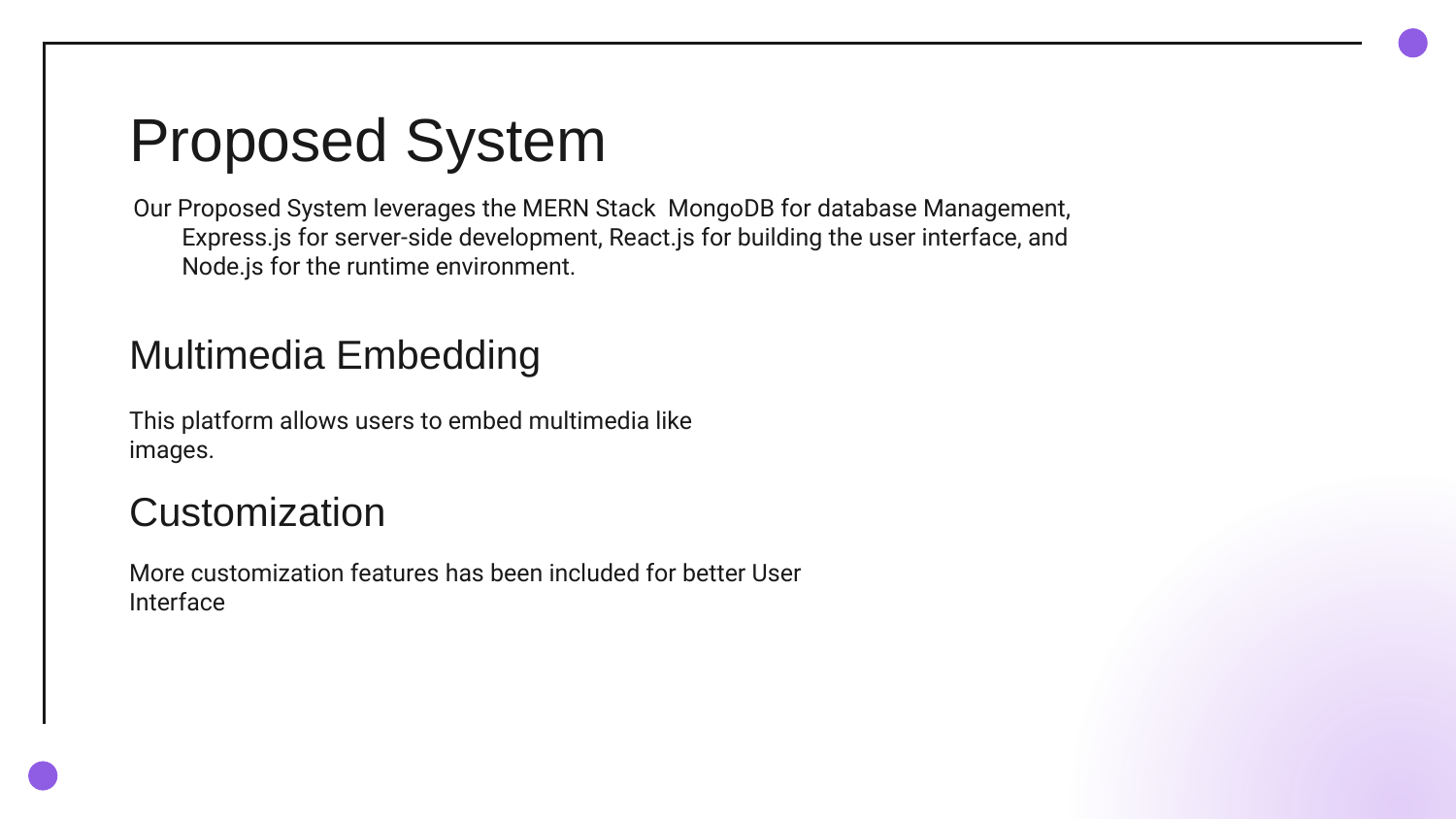

# Proposed System
Our Proposed System leverages the MERN Stack  MongoDB for database Management, Express.js for server-side development, React.js for building the user interface, and Node.js for the runtime environment.

Multimedia Embedding
This platform allows users to embed multimedia like images.

Customization
More customization features has been included for better User Interface